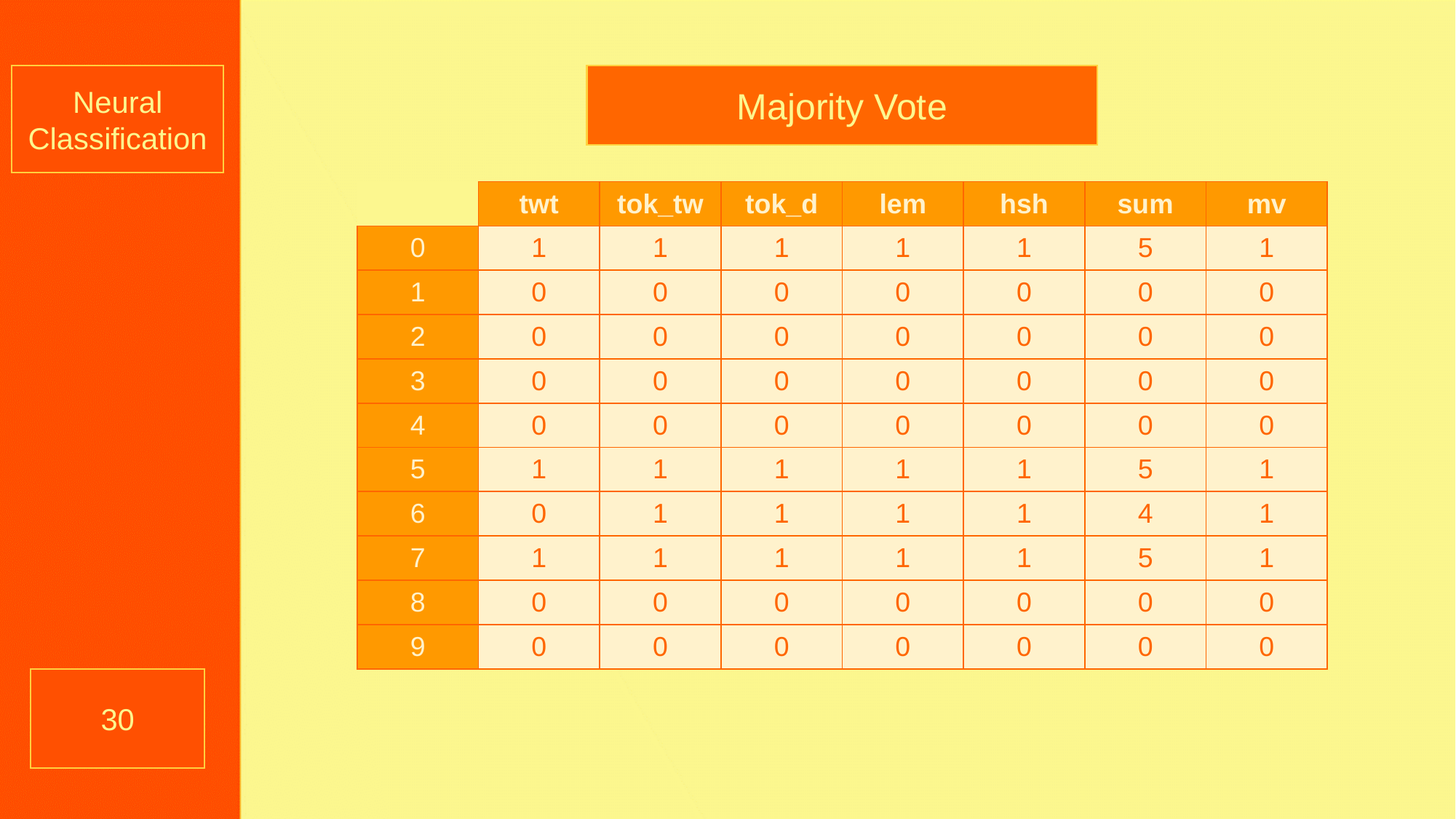

Neural Classification
Majority Vote
|  | twt | tok\_tw | tok\_d | lem | hsh | sum | mv |
| --- | --- | --- | --- | --- | --- | --- | --- |
| 0 | 1 | 1 | 1 | 1 | 1 | 5 | 1 |
| 1 | 0 | 0 | 0 | 0 | 0 | 0 | 0 |
| 2 | 0 | 0 | 0 | 0 | 0 | 0 | 0 |
| 3 | 0 | 0 | 0 | 0 | 0 | 0 | 0 |
| 4 | 0 | 0 | 0 | 0 | 0 | 0 | 0 |
| 5 | 1 | 1 | 1 | 1 | 1 | 5 | 1 |
| 6 | 0 | 1 | 1 | 1 | 1 | 4 | 1 |
| 7 | 1 | 1 | 1 | 1 | 1 | 5 | 1 |
| 8 | 0 | 0 | 0 | 0 | 0 | 0 | 0 |
| 9 | 0 | 0 | 0 | 0 | 0 | 0 | 0 |
30